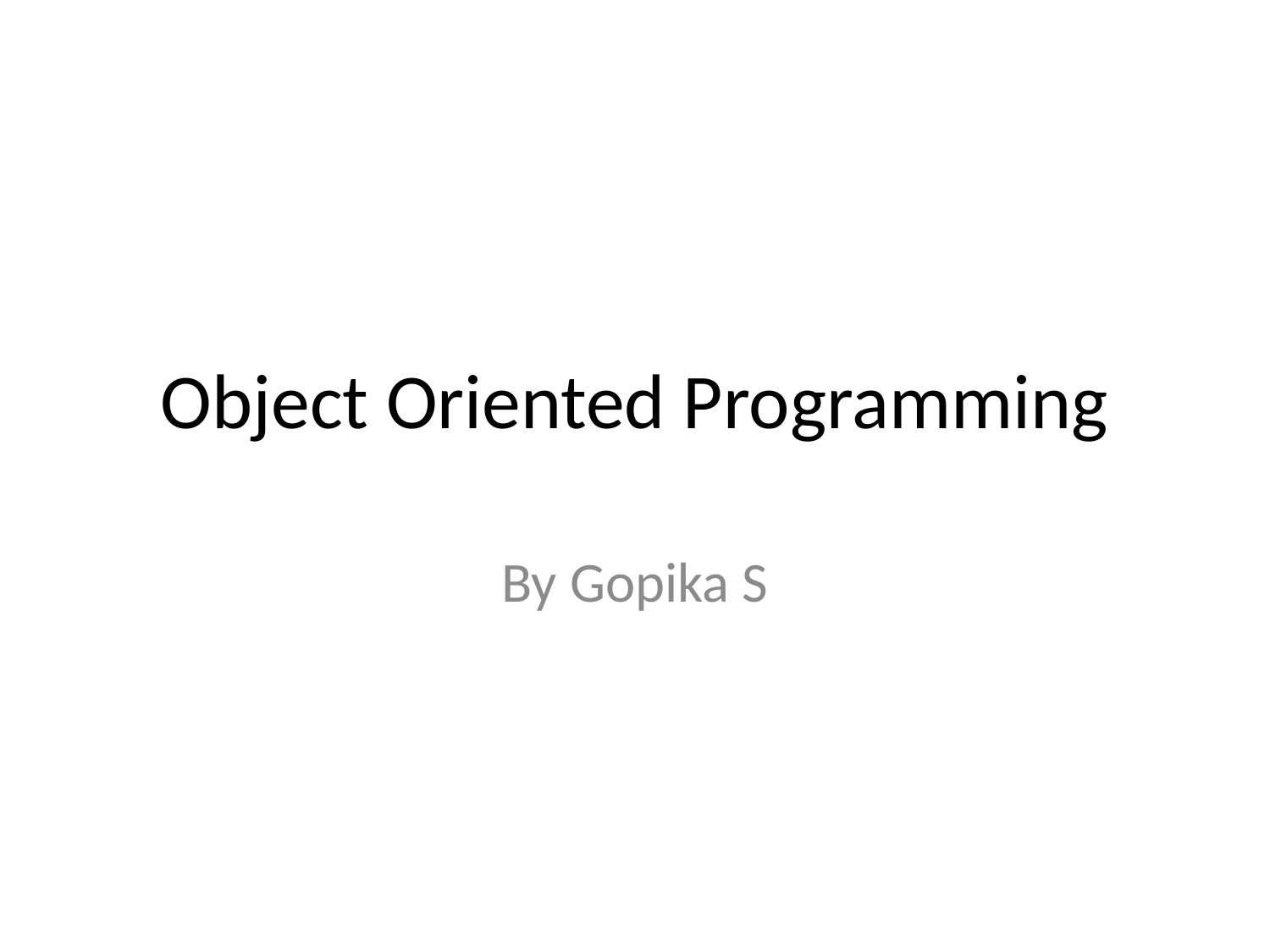

# Object Oriented Programming
By Gopika S